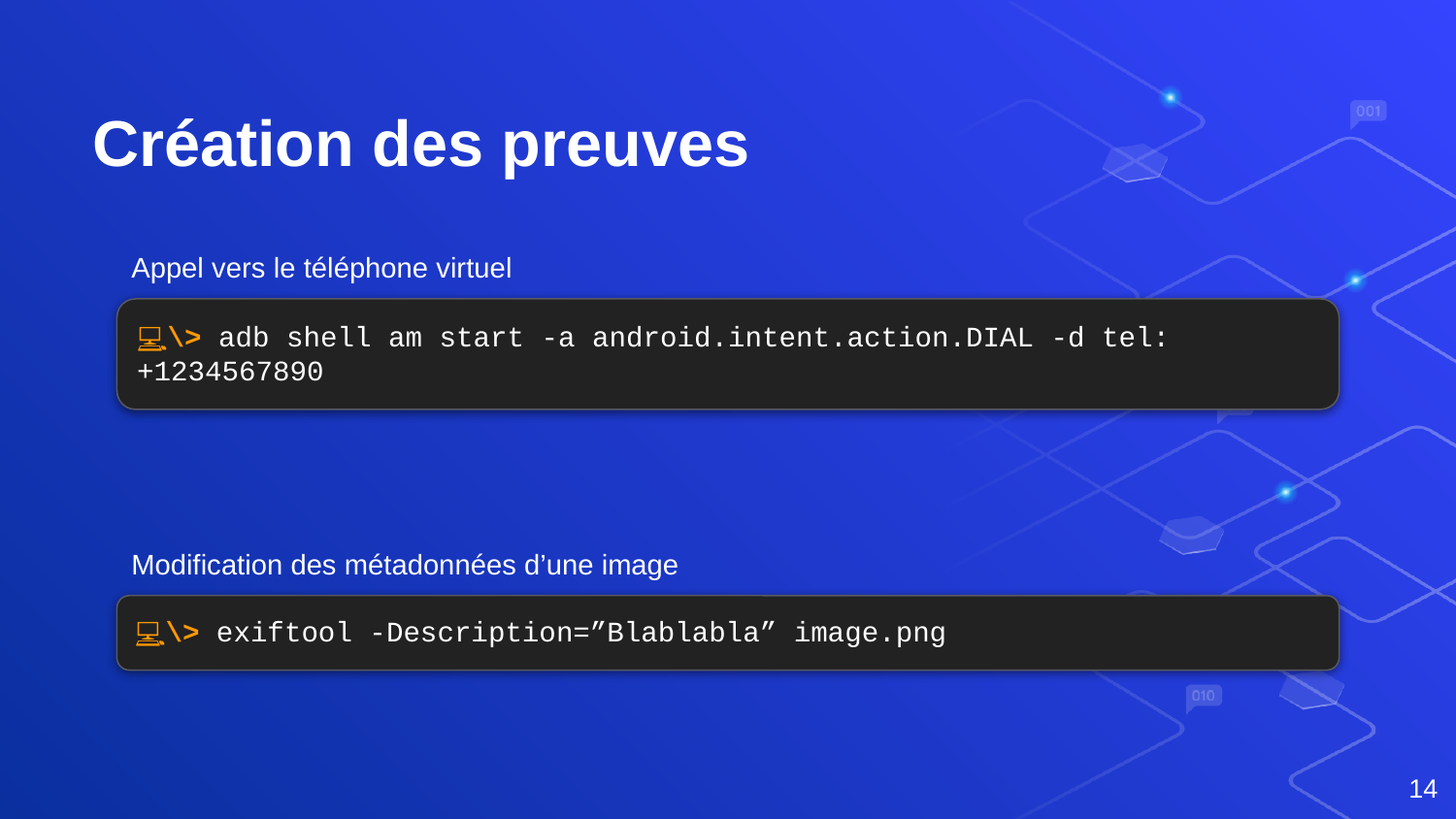

# Création des preuves
Appel vers le téléphone virtuel
💻\> adb shell am start -a android.intent.action.DIAL -d tel:+1234567890
Modification des métadonnées d’une image
💻\> exiftool -Description=”Blablabla” image.png
14